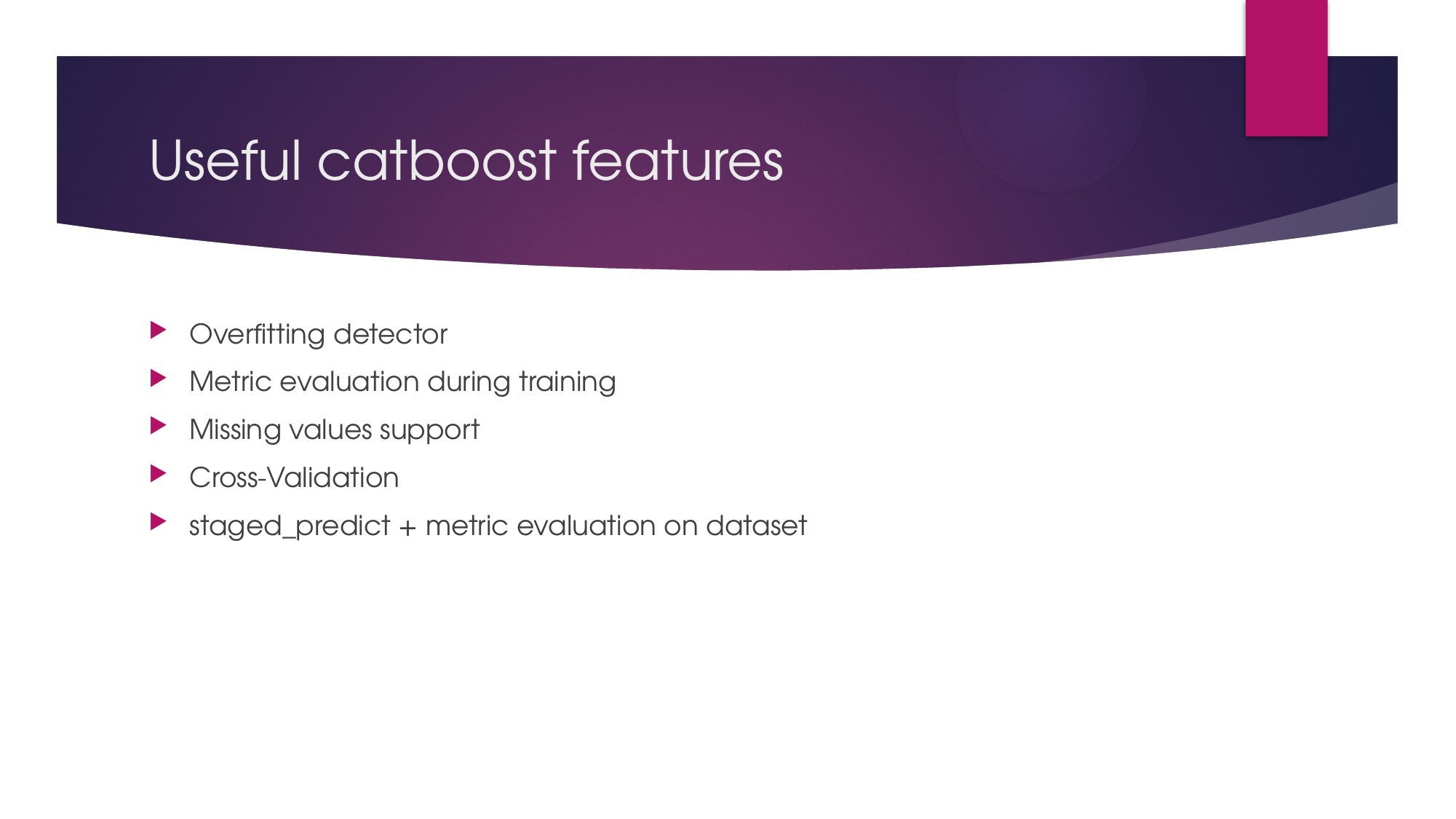

# Useful catboost features
Overfitting detector
Metric evaluation during training
Missing values support
Cross-Validation
staged_predict + metric evaluation on dataset